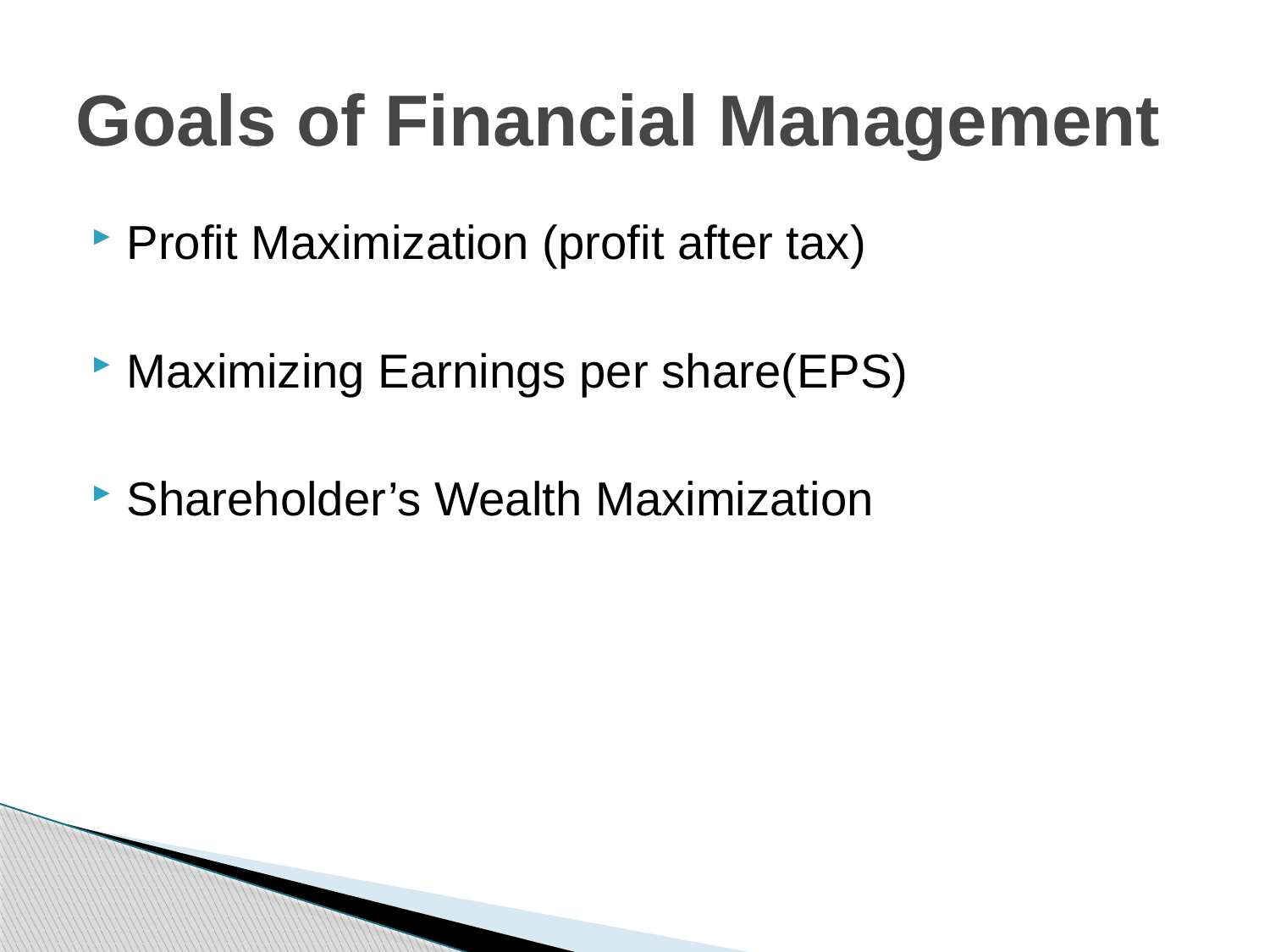

# Goals of Financial Management
Profit Maximization (profit after tax)

Maximizing Earnings per share(EPS)

Shareholder’s Wealth Maximization